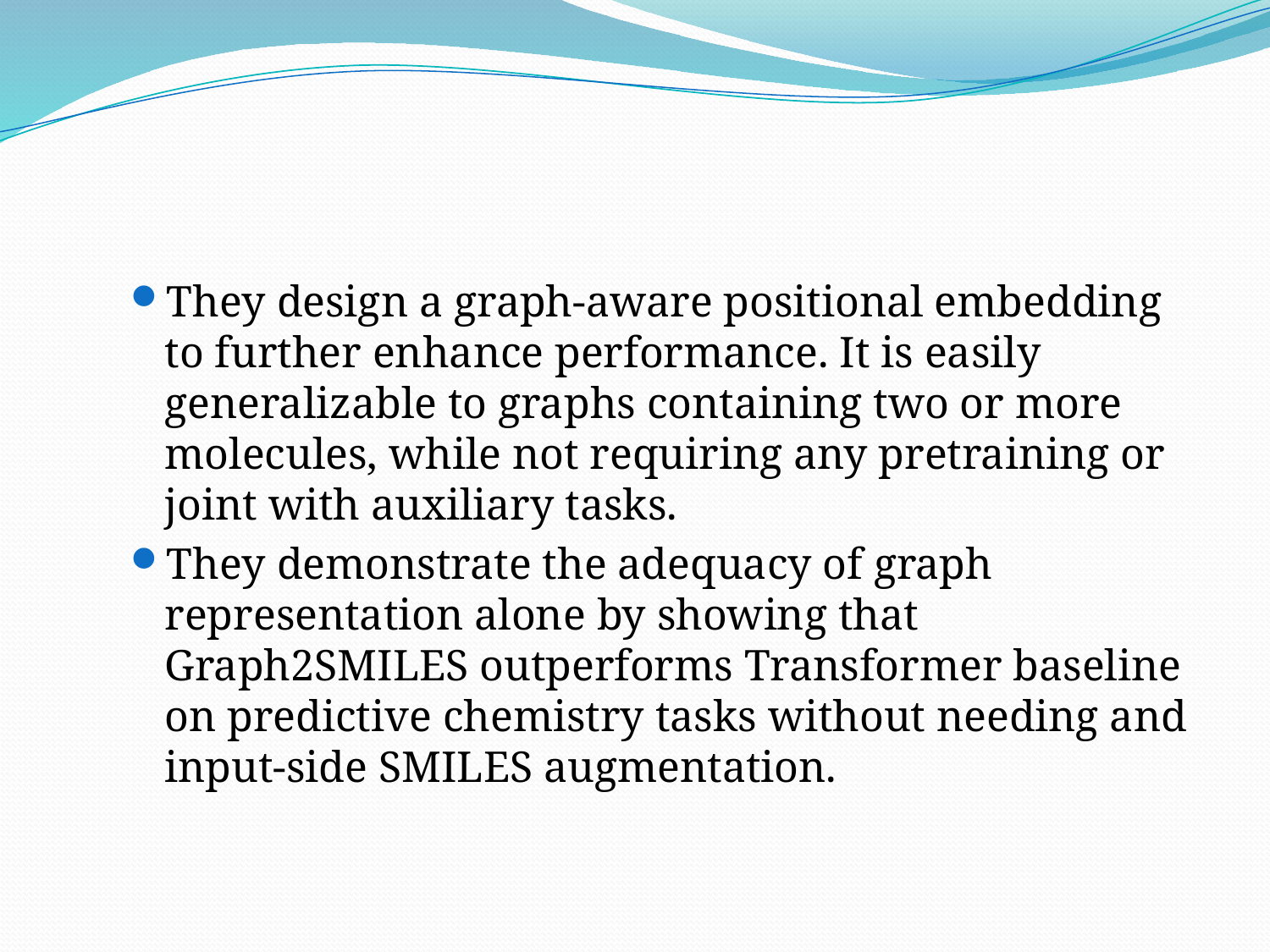

#
They design a graph-aware positional embedding to further enhance performance. It is easily generalizable to graphs containing two or more molecules, while not requiring any pretraining or joint with auxiliary tasks.
They demonstrate the adequacy of graph representation alone by showing that Graph2SMILES outperforms Transformer baseline on predictive chemistry tasks without needing and input-side SMILES augmentation.